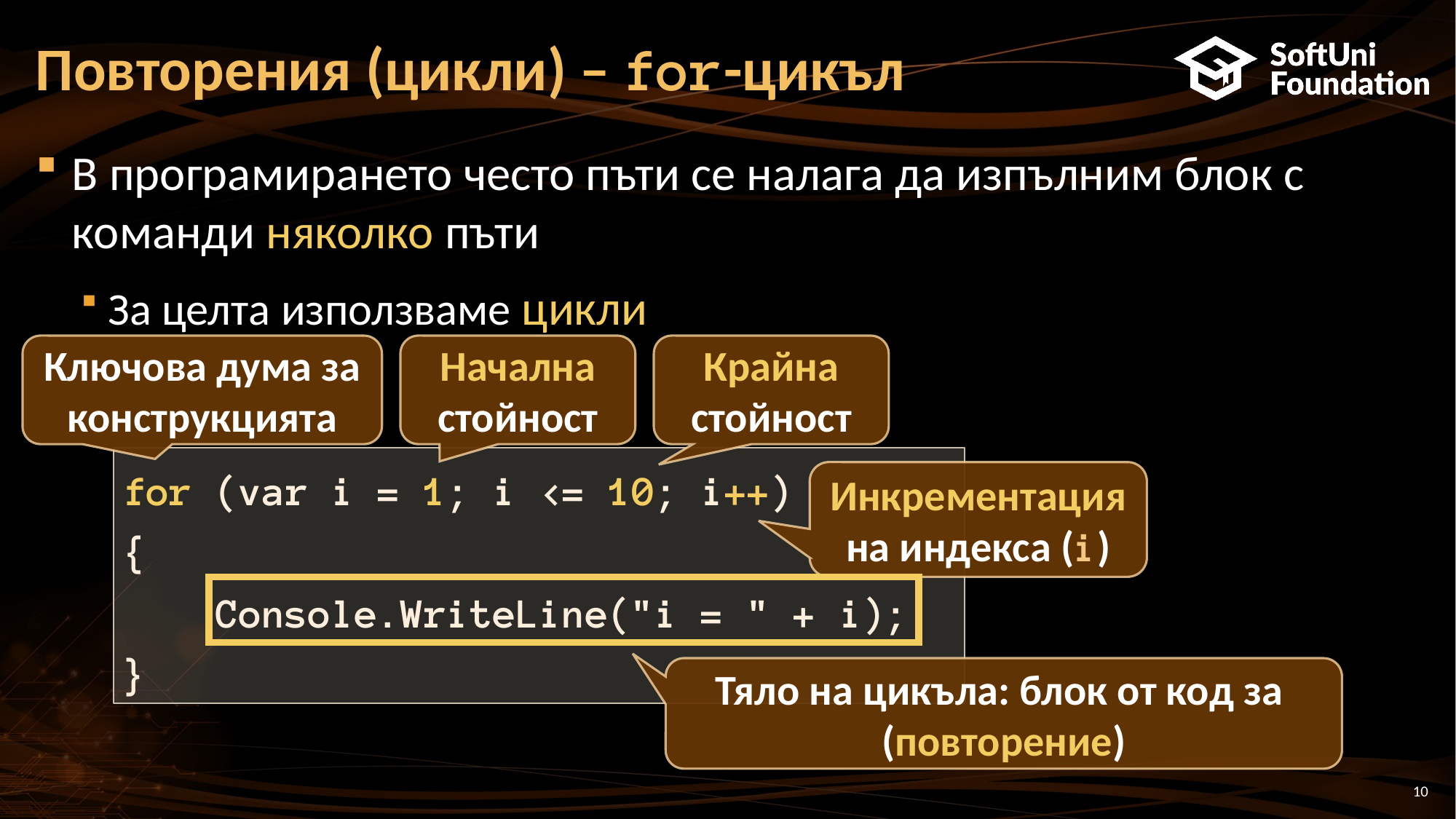

# Повторения (цикли) – for-цикъл
В програмирането често пъти се налага да изпълним блок с команди няколко пъти
За целта използваме цикли
Крайна стойност
Начална стойност
Ключова дума за конструкцията
for (var i = 1; i <= 10; i++)
{
    Console.WriteLine("i = " + i);
}
Инкрементация на индекса (i)

Тяло на цикъла: блок от код за
(повторение)
10